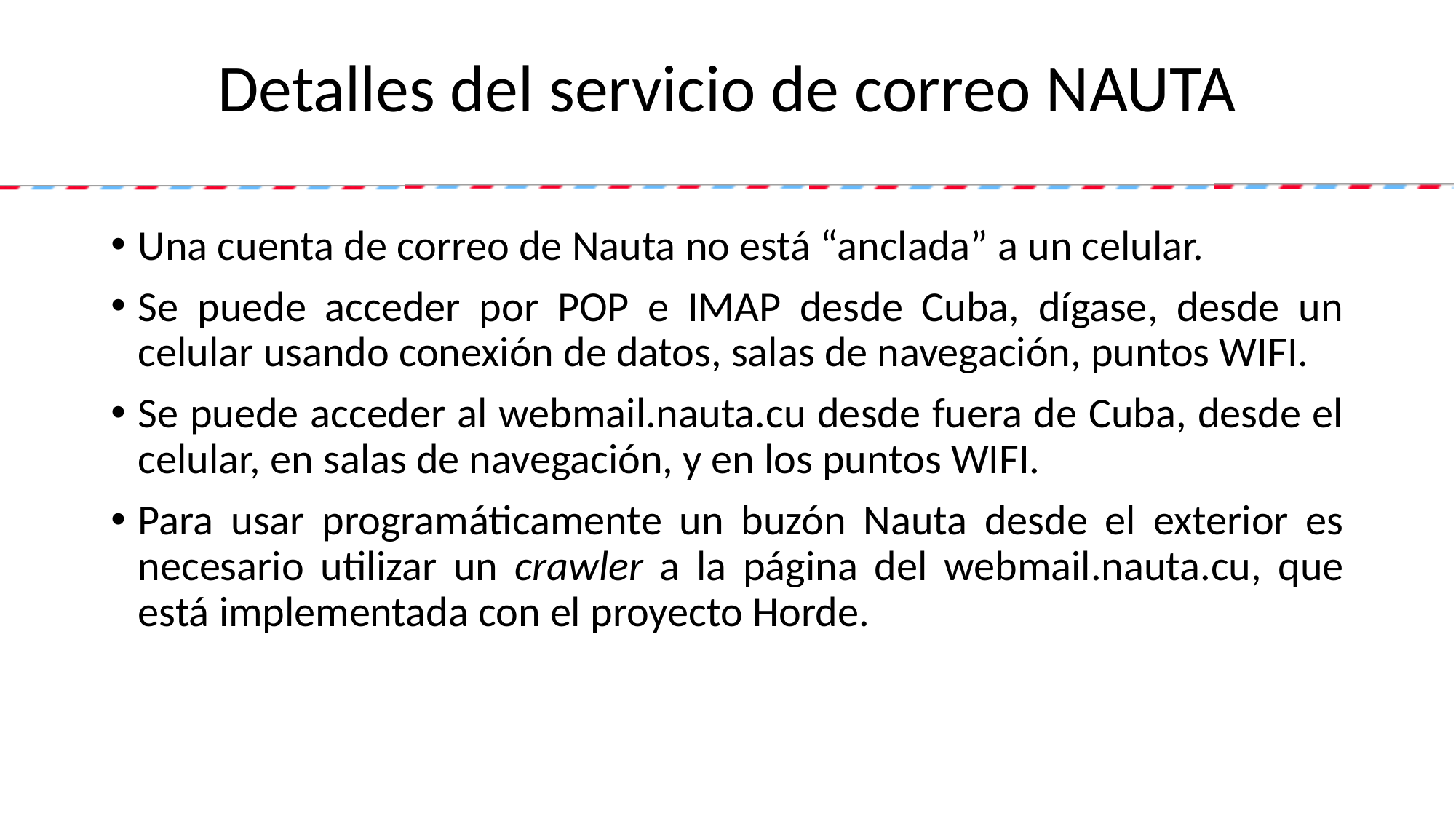

# Detalles del servicio de correo NAUTA
Una cuenta de correo de Nauta no está “anclada” a un celular.
Se puede acceder por POP e IMAP desde Cuba, dígase, desde un celular usando conexión de datos, salas de navegación, puntos WIFI.
Se puede acceder al webmail.nauta.cu desde fuera de Cuba, desde el celular, en salas de navegación, y en los puntos WIFI.
Para usar programáticamente un buzón Nauta desde el exterior es necesario utilizar un crawler a la página del webmail.nauta.cu, que está implementada con el proyecto Horde.